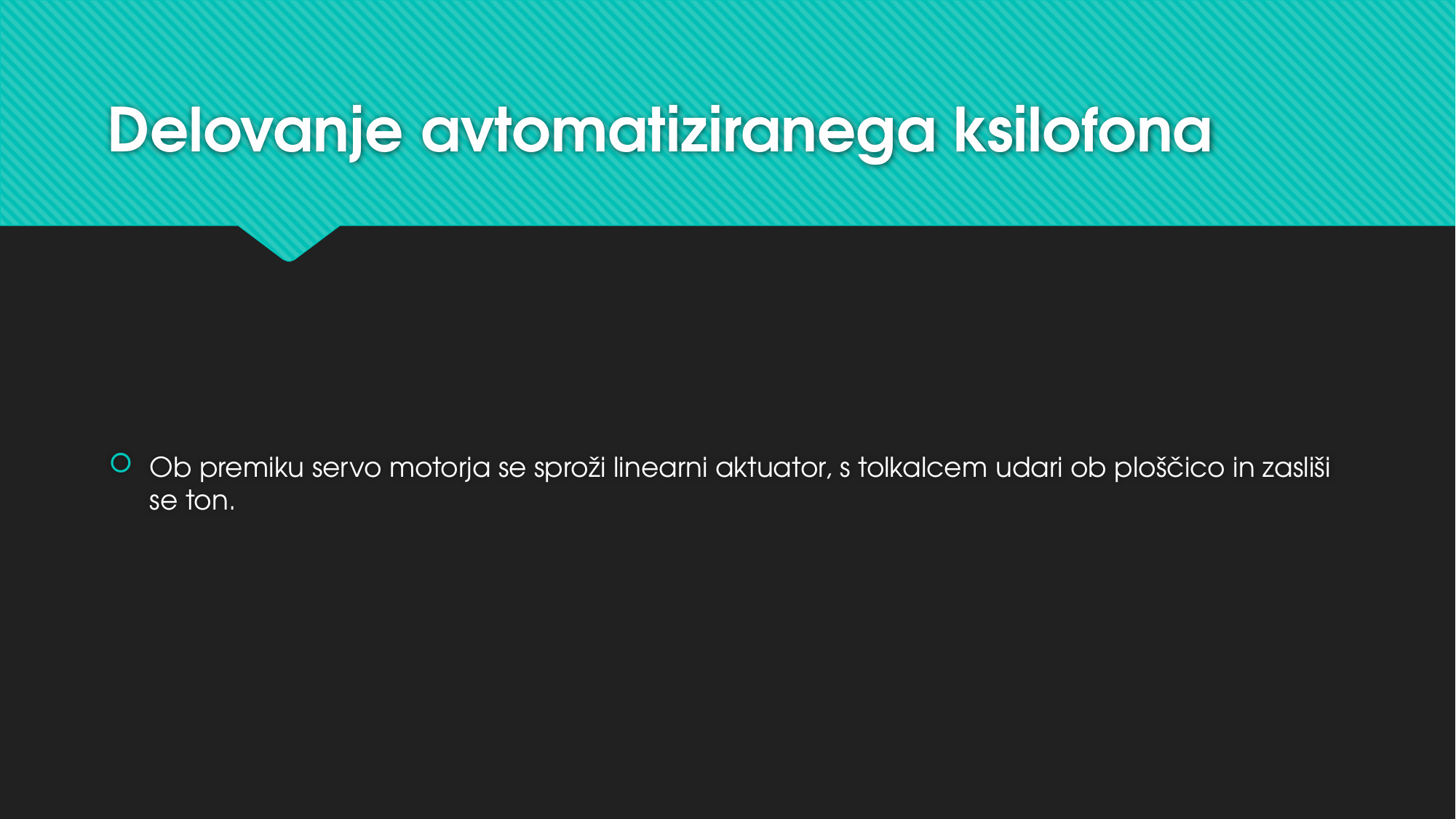

# Delovanje avtomatiziranega ksilofona
Ob premiku servo motorja se sproži linearni aktuator, s tolkalcem udari ob ploščico in zasliši se ton.